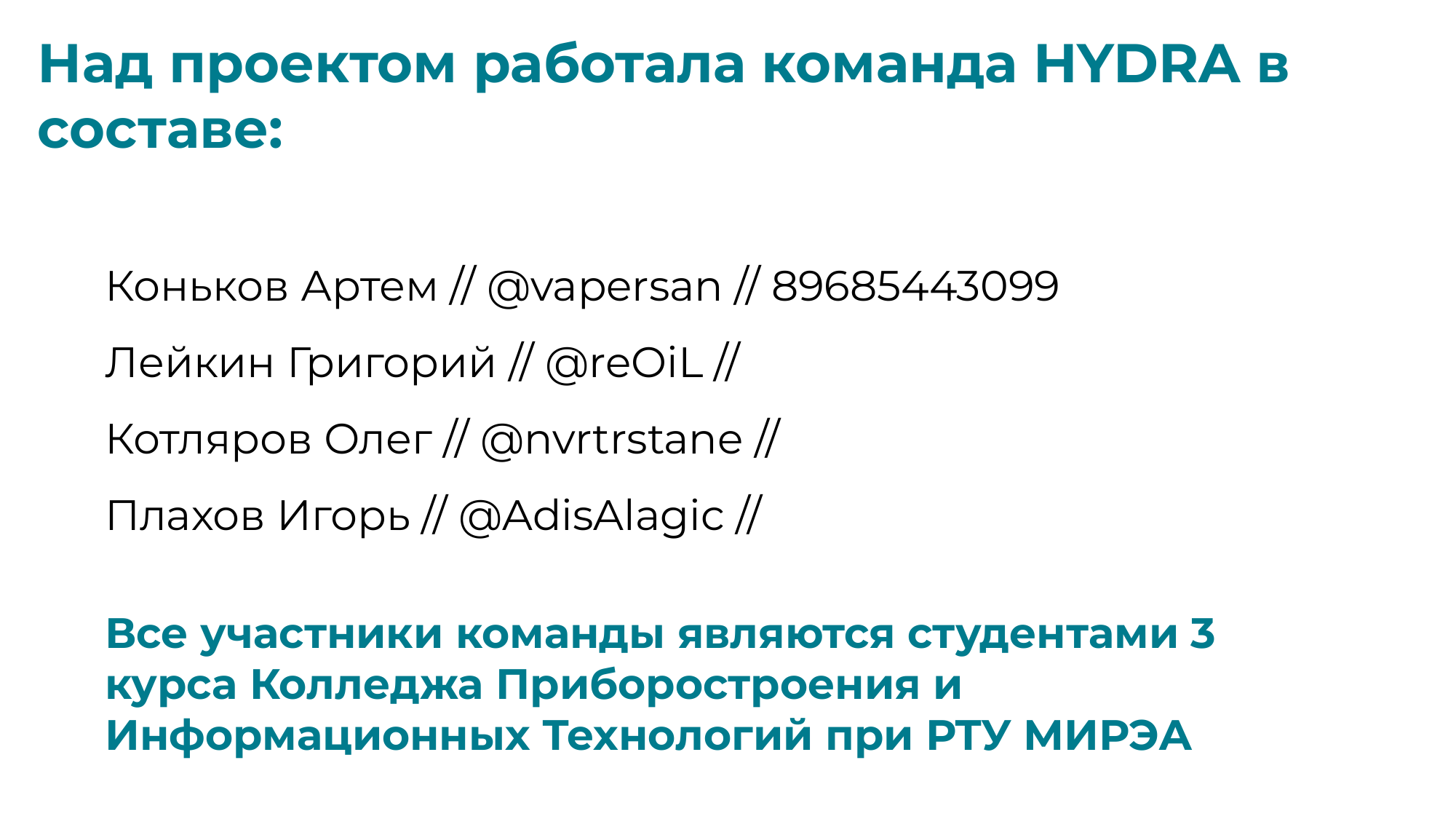

Над проектом работала команда HYDRA в составе:
Коньков Артем // @vapersan // 89685443099
Лейкин Григорий // @reOiL //
Котляров Олег // @nvrtrstane //
Плахов Игорь // @AdisAlagic //
Все участники команды являются студентами 3 курса Колледжа Приборостроения и Информационных Технологий при РТУ МИРЭА